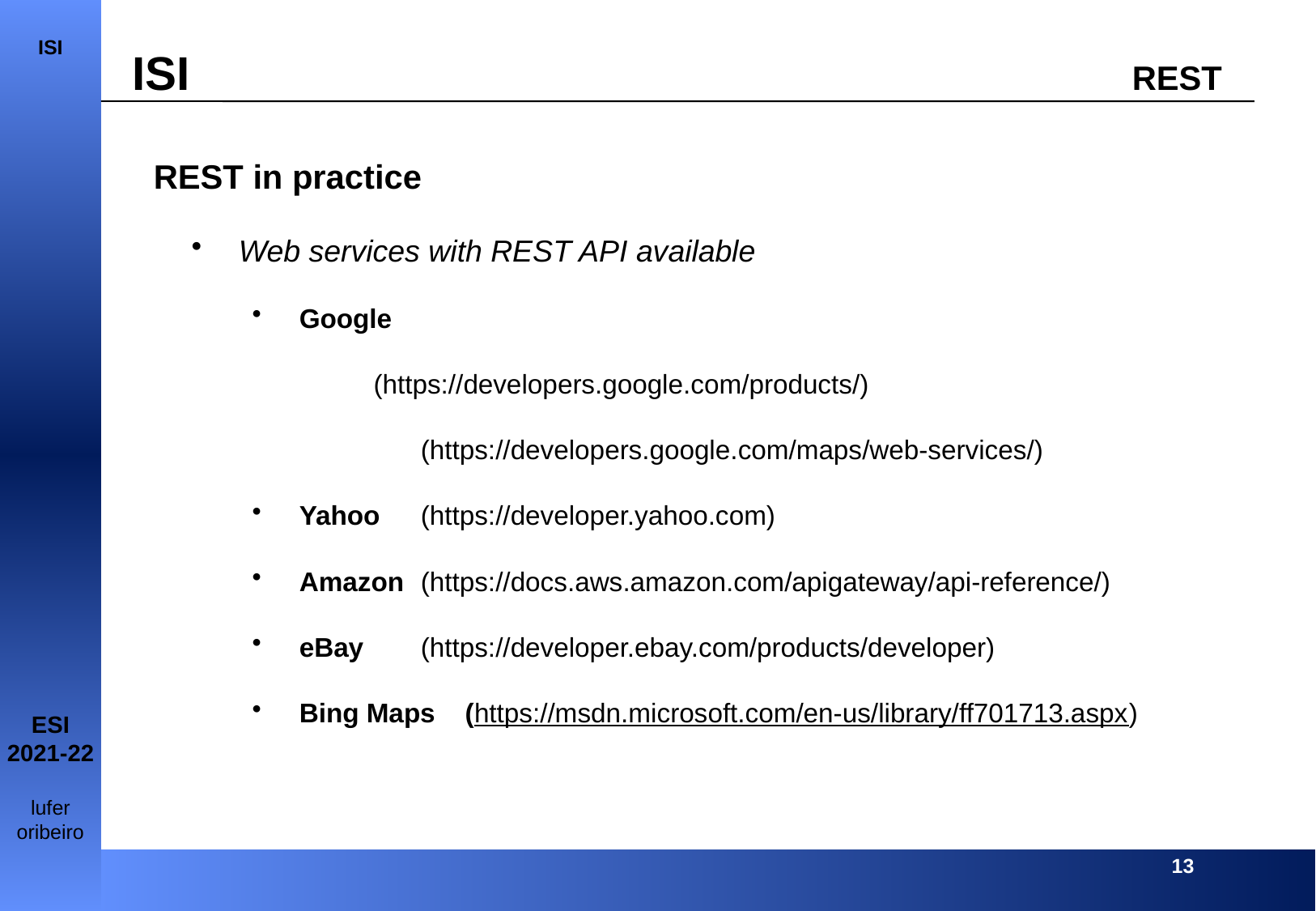

REST in practice
Web services with REST API available
Google
	(https://developers.google.com/products/)
		(https://developers.google.com/maps/web-services/)
Yahoo 	(https://developer.yahoo.com)
Amazon 	(https://docs.aws.amazon.com/apigateway/api-reference/)
eBay	(https://developer.ebay.com/products/developer)
Bing Maps    (https://msdn.microsoft.com/en-us/library/ff701713.aspx)